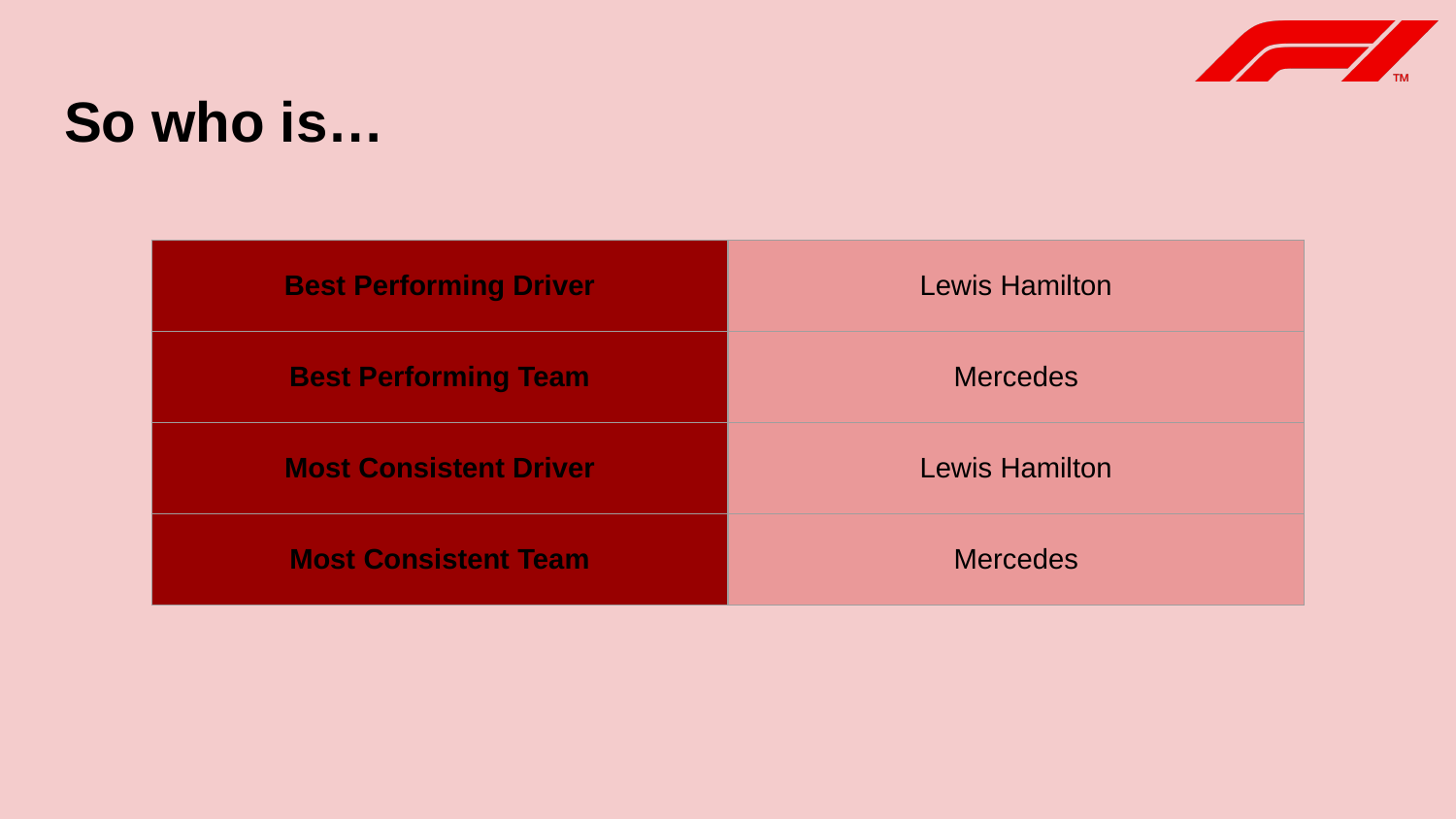

# So who is…
| Best Performing Driver | Lewis Hamilton |
| --- | --- |
| Best Performing Team | Mercedes |
| Most Consistent Driver | Lewis Hamilton |
| Most Consistent Team | Mercedes |